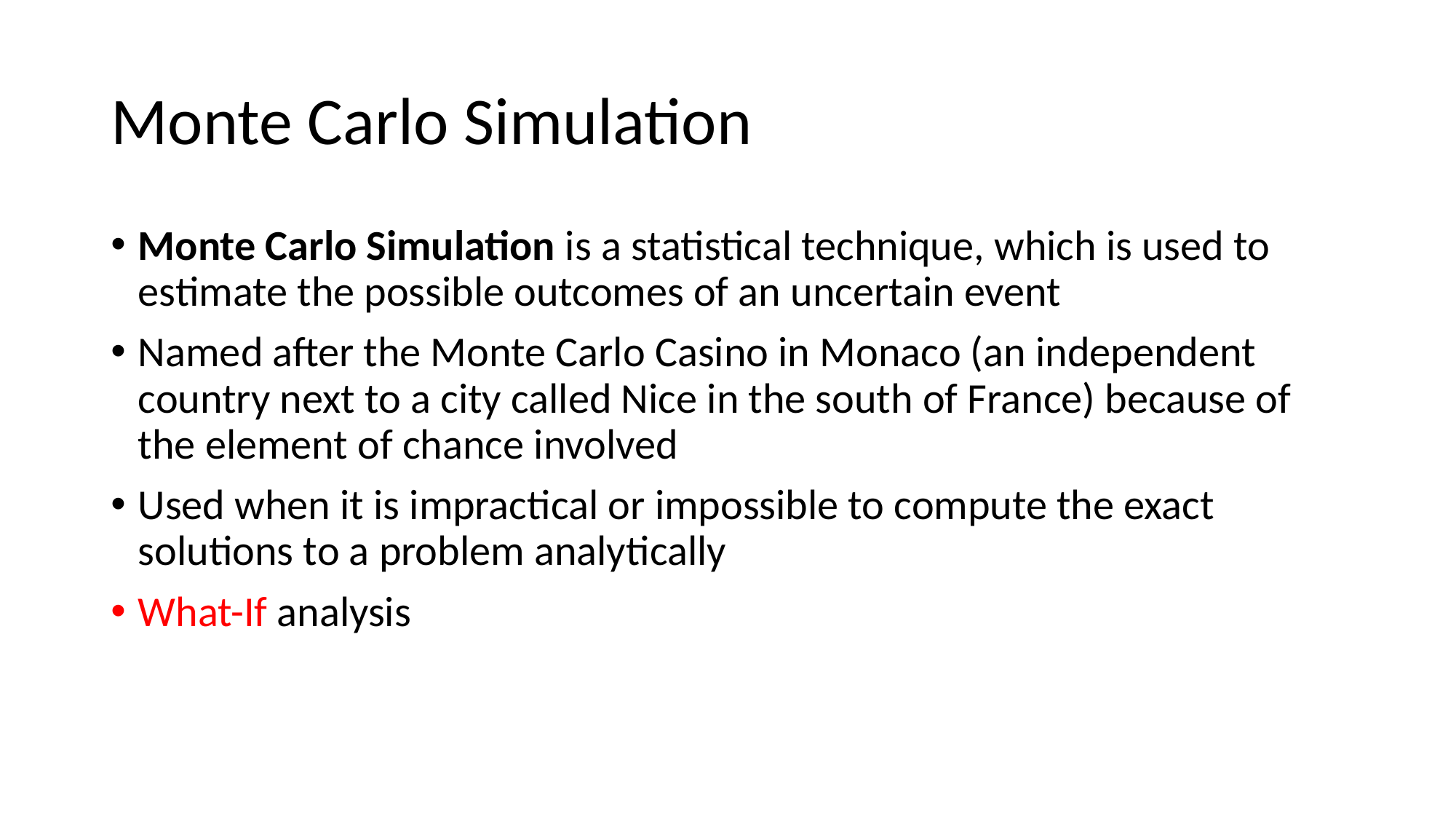

# Monte Carlo Simulation
Monte Carlo Simulation is a statistical technique, which is used to estimate the possible outcomes of an uncertain event
Named after the Monte Carlo Casino in Monaco (an independent country next to a city called Nice in the south of France) because of the element of chance involved
Used when it is impractical or impossible to compute the exact solutions to a problem analytically
What-If analysis